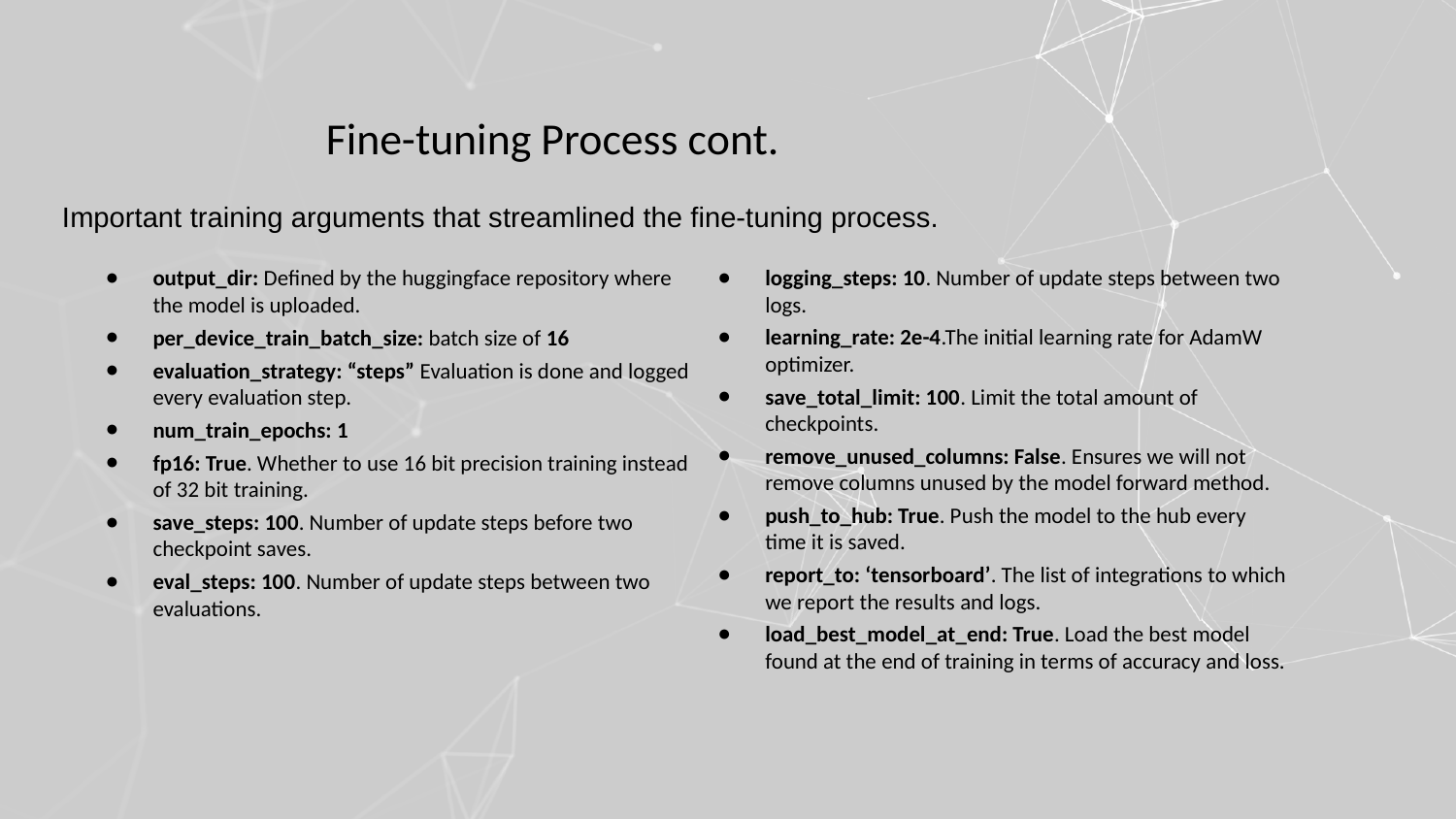

# Fine-tuning Process cont.
Important training arguments that streamlined the fine-tuning process.

output_dir: Defined by the huggingface repository where the model is uploaded.
per_device_train_batch_size: batch size of 16
evaluation_strategy: “steps” Evaluation is done and logged every evaluation step.
num_train_epochs: 1
fp16: True. Whether to use 16 bit precision training instead of 32 bit training.
save_steps: 100. Number of update steps before two checkpoint saves.
eval_steps: 100. Number of update steps between two evaluations.

logging_steps: 10. Number of update steps between two logs.
learning_rate: 2e-4.The initial learning rate for AdamW optimizer.
save_total_limit: 100. Limit the total amount of checkpoints.
remove_unused_columns: False. Ensures we will not remove columns unused by the model forward method.
push_to_hub: True. Push the model to the hub every time it is saved.
report_to: ‘tensorboard’. The list of integrations to which we report the results and logs.
load_best_model_at_end: True. Load the best model found at the end of training in terms of accuracy and loss.